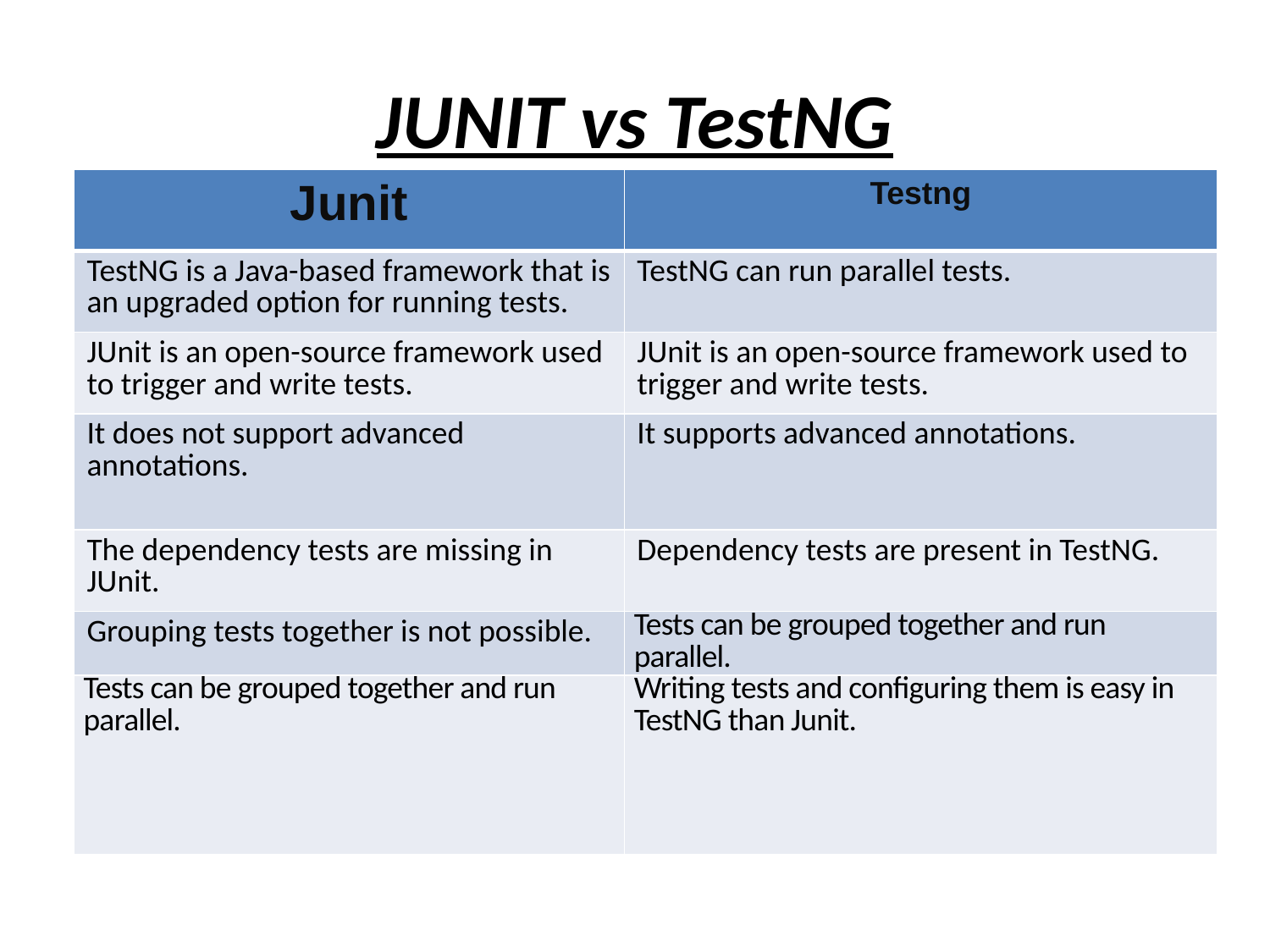

# JUNIT vs TestNG
| Junit | Testng |
| --- | --- |
| TestNG is a Java-based framework that is an upgraded option for running tests. | TestNG can run parallel tests. |
| JUnit is an open-source framework used to trigger and write tests. | JUnit is an open-source framework used to trigger and write tests. |
| It does not support advanced annotations. | It supports advanced annotations. |
| The dependency tests are missing in JUnit. | Dependency tests are present in TestNG. |
| Grouping tests together is not possible. | Tests can be grouped together and run parallel. |
| Tests can be grouped together and run parallel. | Writing tests and configuring them is easy in TestNG than Junit. |